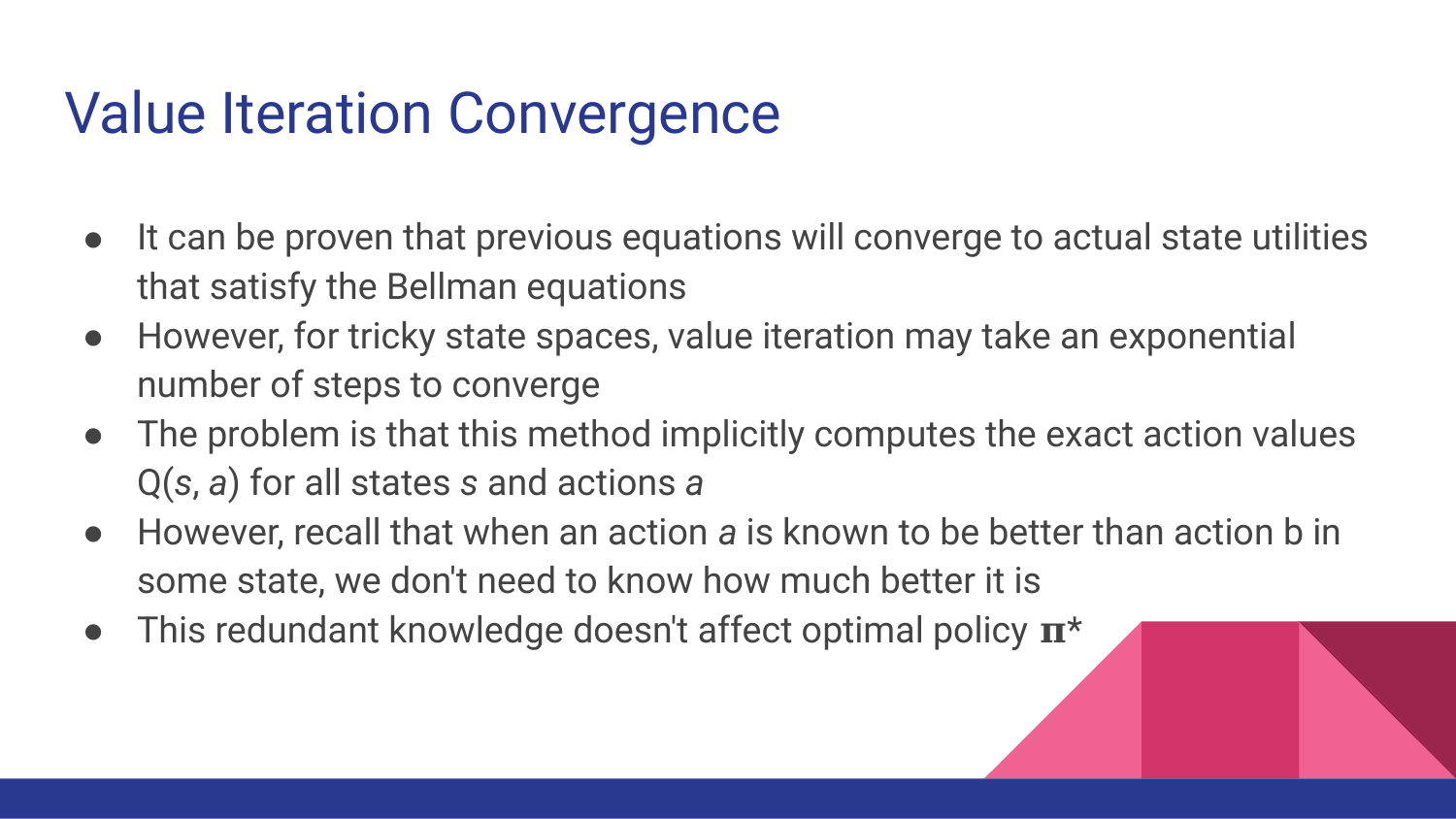

# Value Iteration Convergence
It can be proven that previous equations will converge to actual state utilities that satisfy the Bellman equations
However, for tricky state spaces, value iteration may take an exponential number of steps to converge
The problem is that this method implicitly computes the exact action values Q(s, a) for all states s and actions a
However, recall that when an action a is known to be better than action b in some state, we don't need to know how much better it is
This redundant knowledge doesn't affect optimal policy 𝛑*